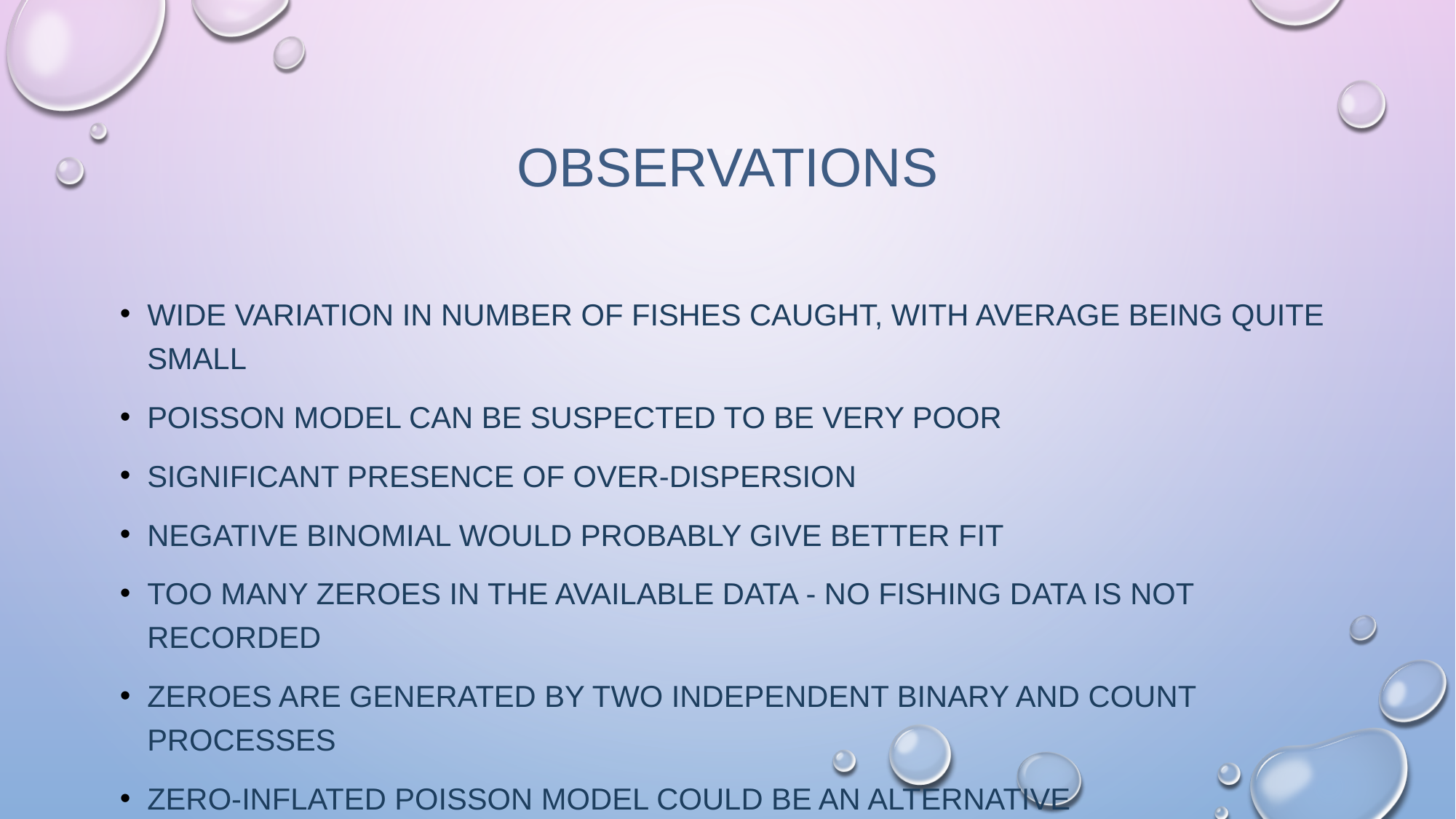

# OBSERVATIONS
WIDE VARIATION IN NUMBER OF FISHES CAUGHT, WITH AVERAGE BEING QUITE SMALL
POISSON MODEL CAN BE SUSPECTED TO BE VERY POOR
SIGNIFICANT PRESENCE OF OVER-DISPERSION
NEGATIVE BINOMIAL WOULD PROBABLY GIVE BETTER FIT
TOO MANY ZEROES IN THE AVAILABLE DATA - NO FISHING DATA IS NOT RECORDED
ZEROES ARE GENERATED BY TWO INDEPENDENT BINARY AND COUNT PROCESSES
ZERO-INFLATED POISSON MODEL COULD BE AN ALTERNATIVE